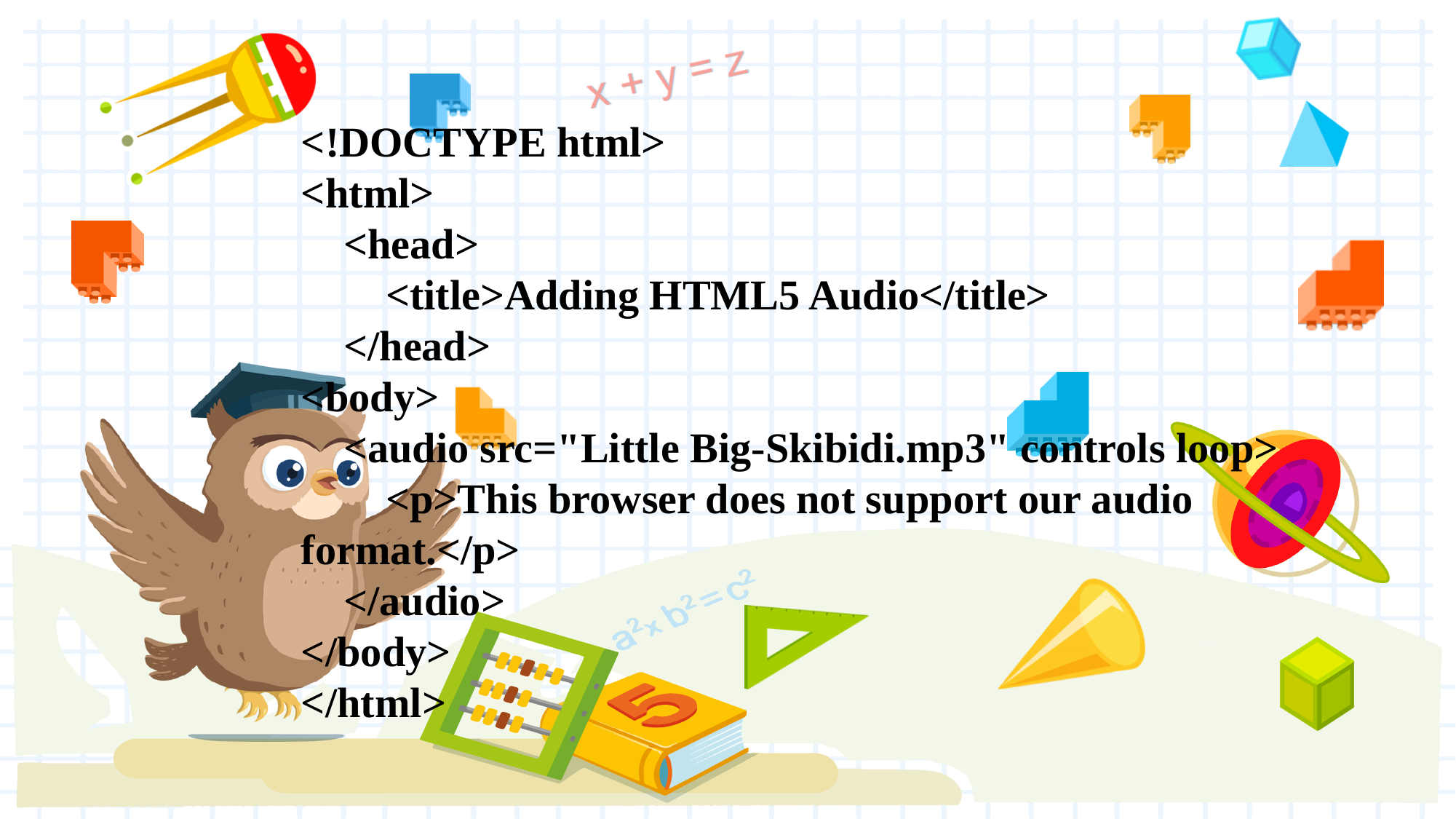

<!DOCTYPE html>
<html>
    <head>
        <title>Adding HTML5 Audio</title>
    </head>
<body>
    <audio src="Little Big-Skibidi.mp3" controls loop>
        <p>This browser does not support our audio    format.</p>
    </audio>
</body>
</html>